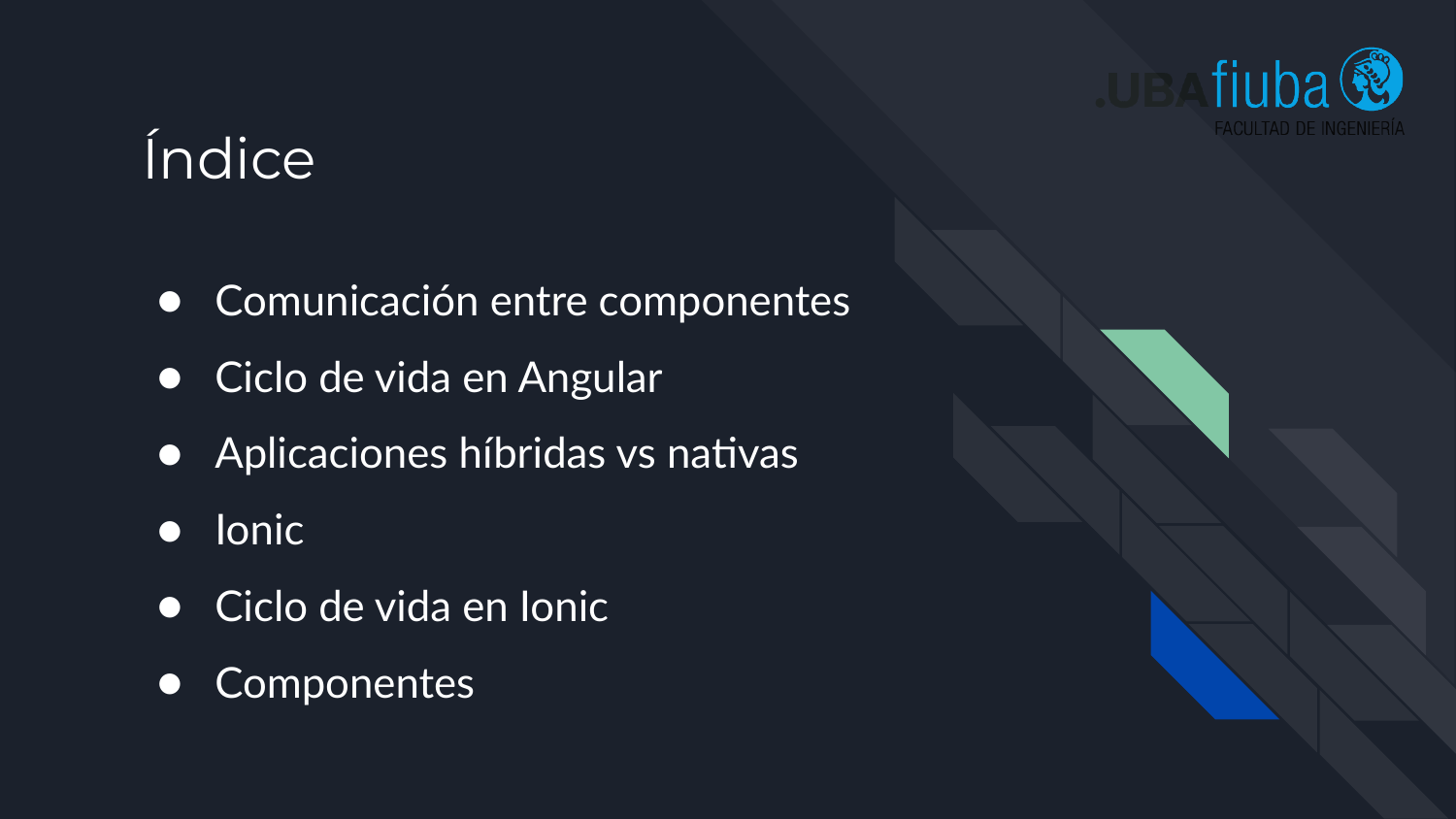

# Índice
Comunicación entre componentes
Ciclo de vida en Angular
Aplicaciones híbridas vs nativas
Ionic
Ciclo de vida en Ionic
Componentes